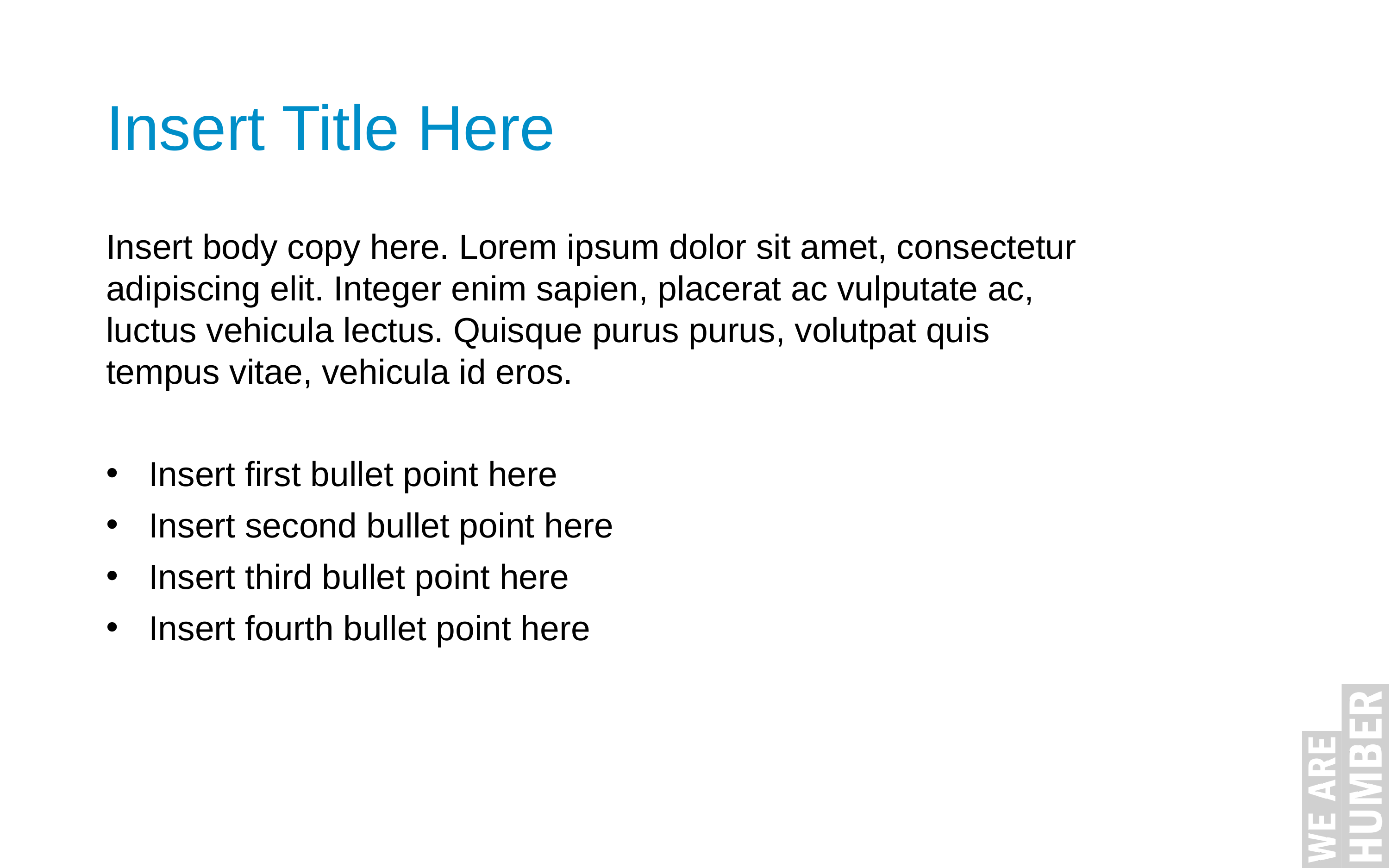

Insert Title Here

Insert body copy here. Lorem ipsum dolor sit amet, consectetur adipiscing elit. Integer enim sapien, placerat ac vulputate ac, luctus vehicula lectus. Quisque purus purus, volutpat quis tempus vitae, vehicula id eros.

Insert first bullet point here
Insert second bullet point here
Insert third bullet point here
Insert fourth bullet point here
20